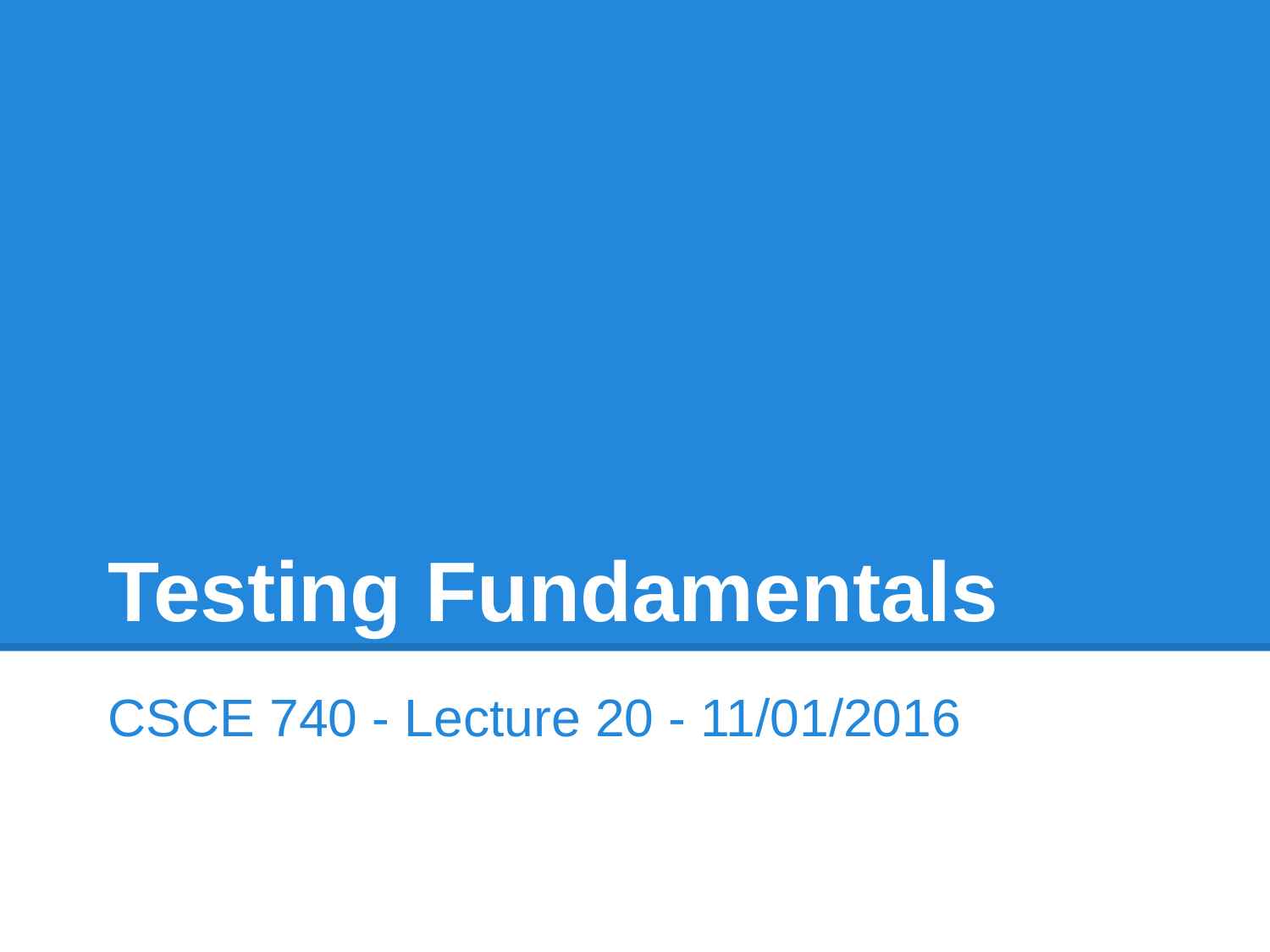

# Testing Fundamentals
CSCE 740 - Lecture 20 - 11/01/2016